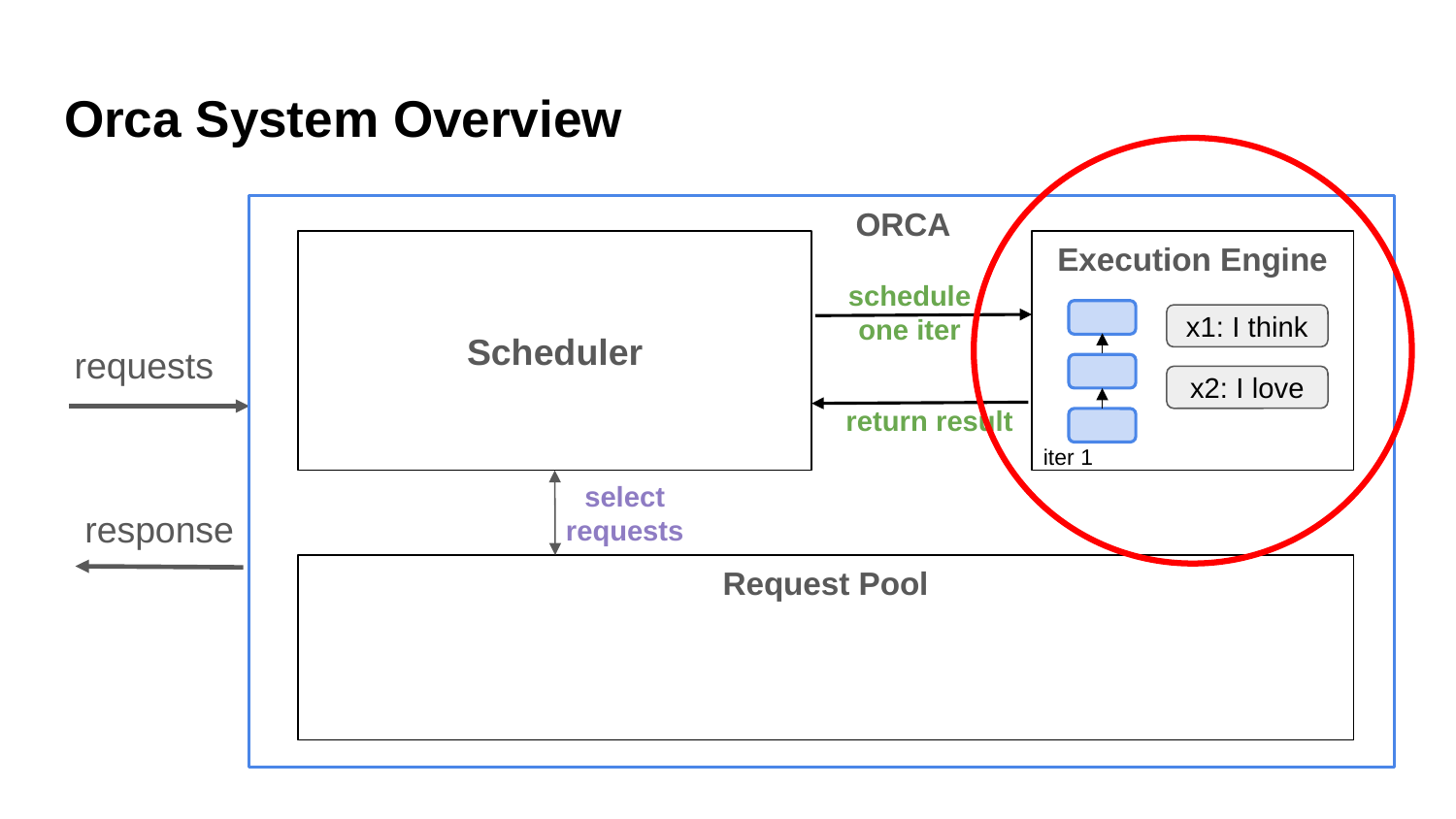

# Orca System Overview

ORCA

Execution Engine

schedule one iter

x1: I think
Scheduler
requests
x2: I love
return result
iter 1
select requests
response

Request Pool